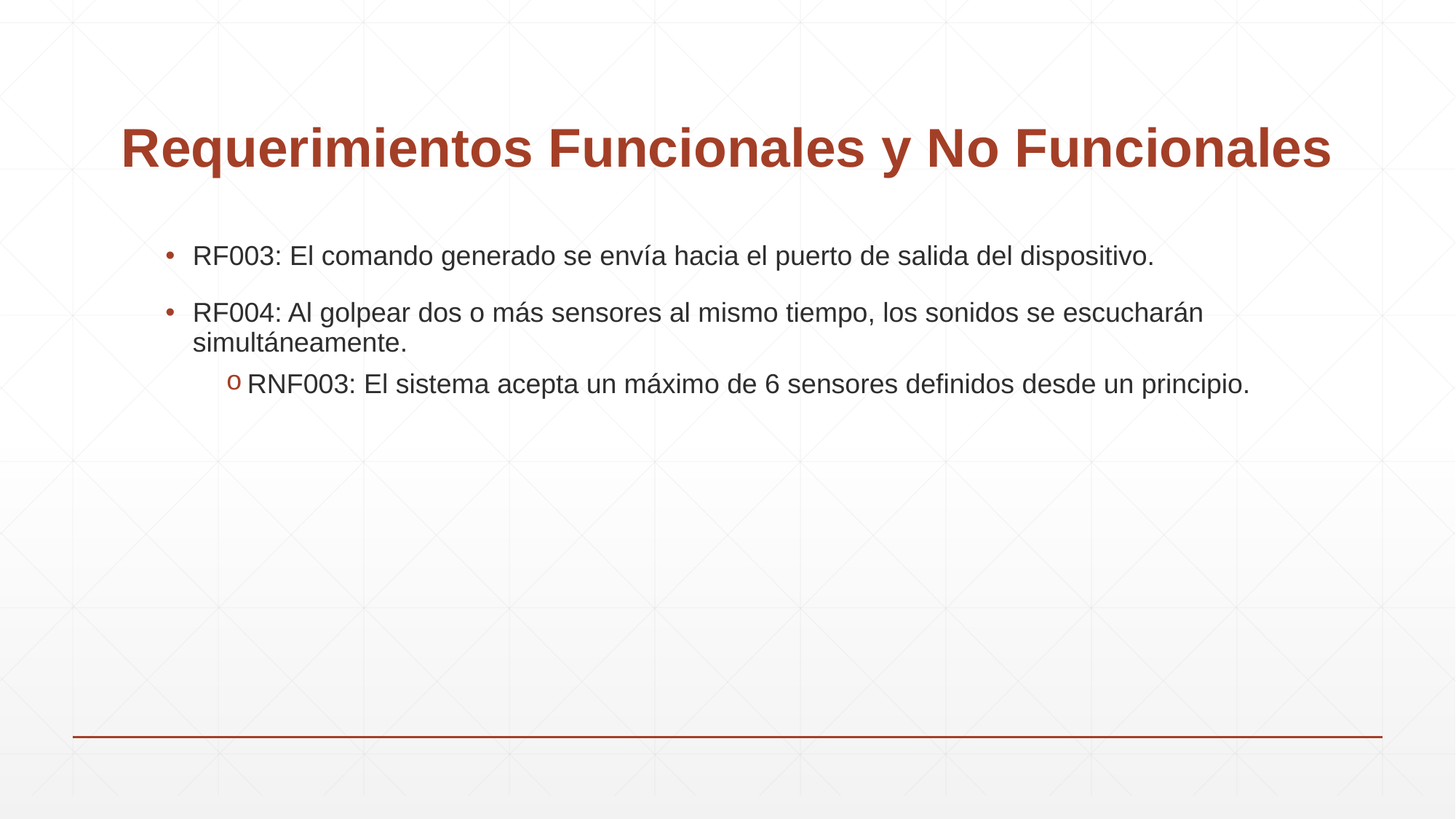

# Requerimientos Funcionales y No Funcionales
RF003: El comando generado se envía hacia el puerto de salida del dispositivo.
RF004: Al golpear dos o más sensores al mismo tiempo, los sonidos se escucharán simultáneamente.
RNF003: El sistema acepta un máximo de 6 sensores definidos desde un principio.